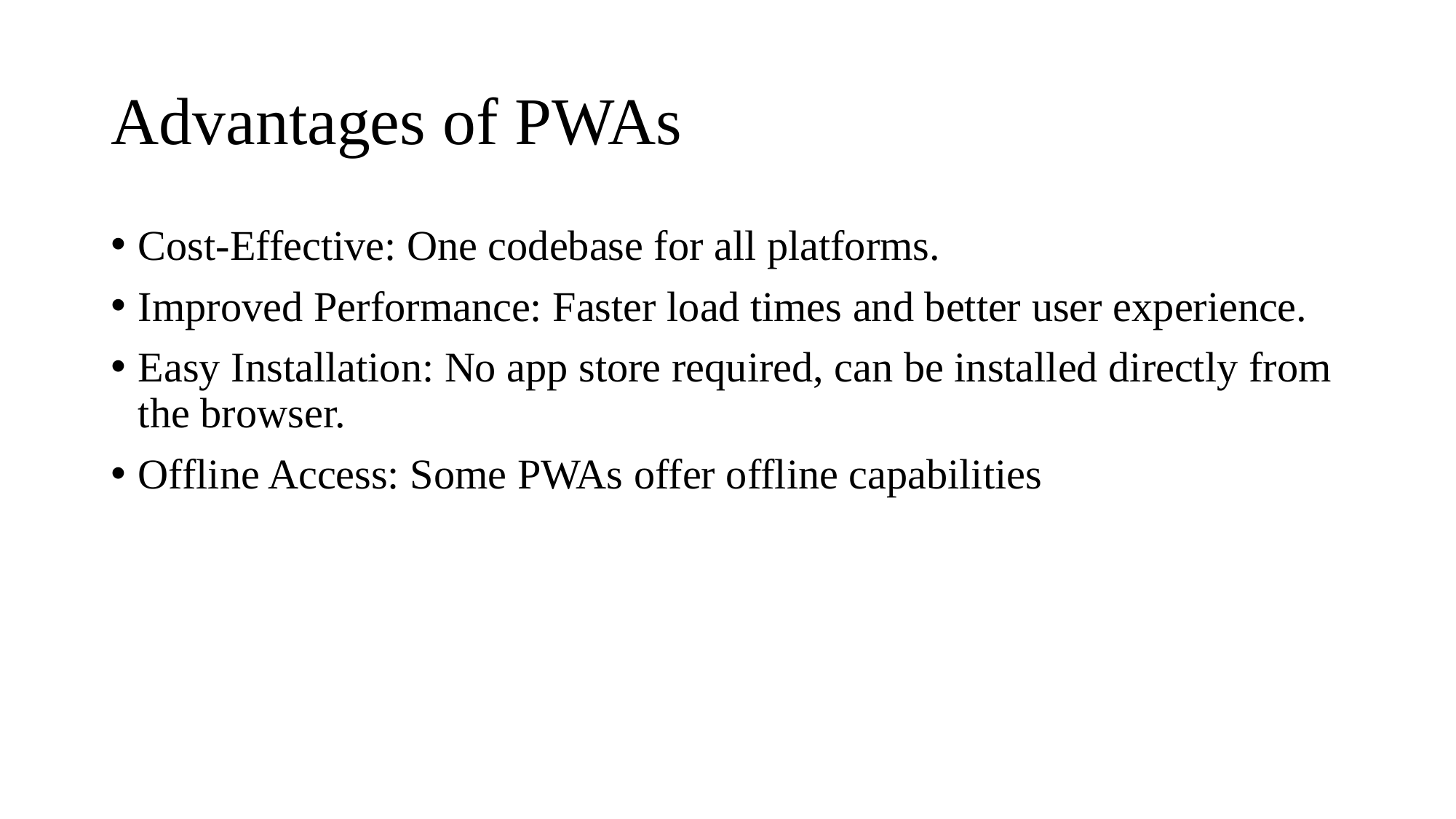

# Advantages of PWAs
Cost-Effective: One codebase for all platforms.
Improved Performance: Faster load times and better user experience.
Easy Installation: No app store required, can be installed directly from the browser.
Offline Access: Some PWAs offer offline capabilities